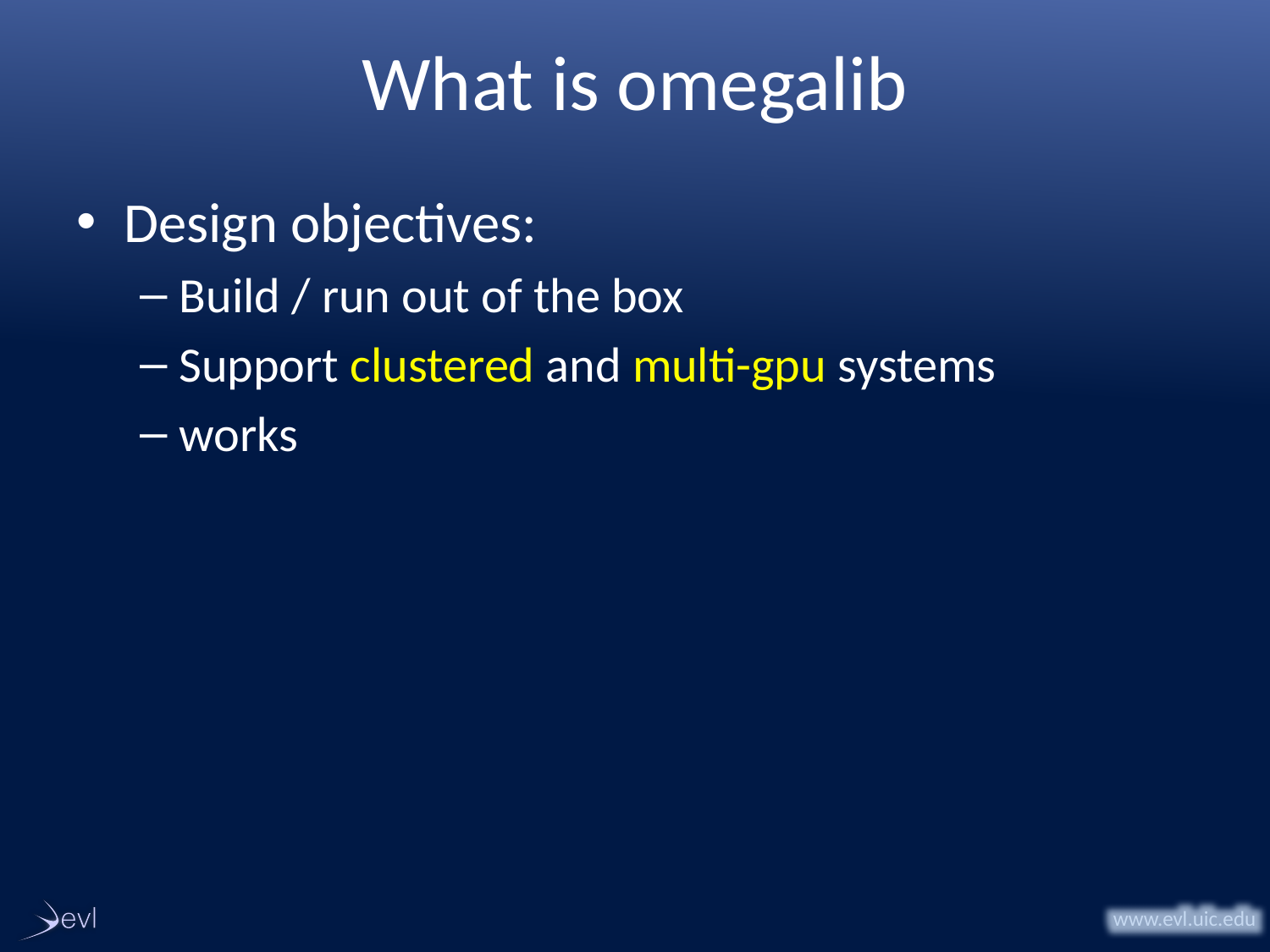

# What is omegalib
Design objectives:
Build / run out of the box
Support clustered and multi-gpu systems
works